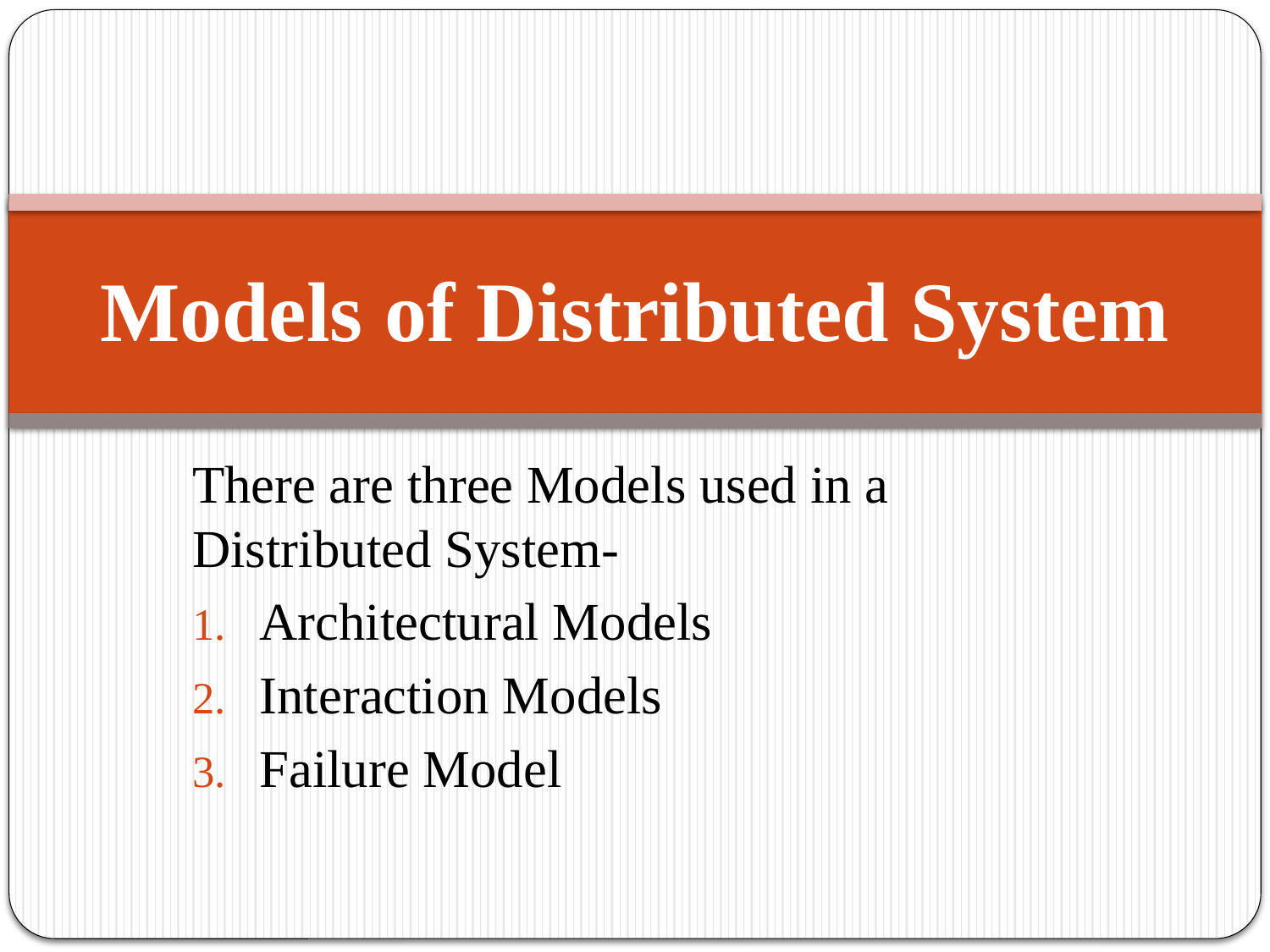

# Models of Distributed System
There are three Models used in a Distributed System-
Architectural Models
Interaction Models
Failure Model